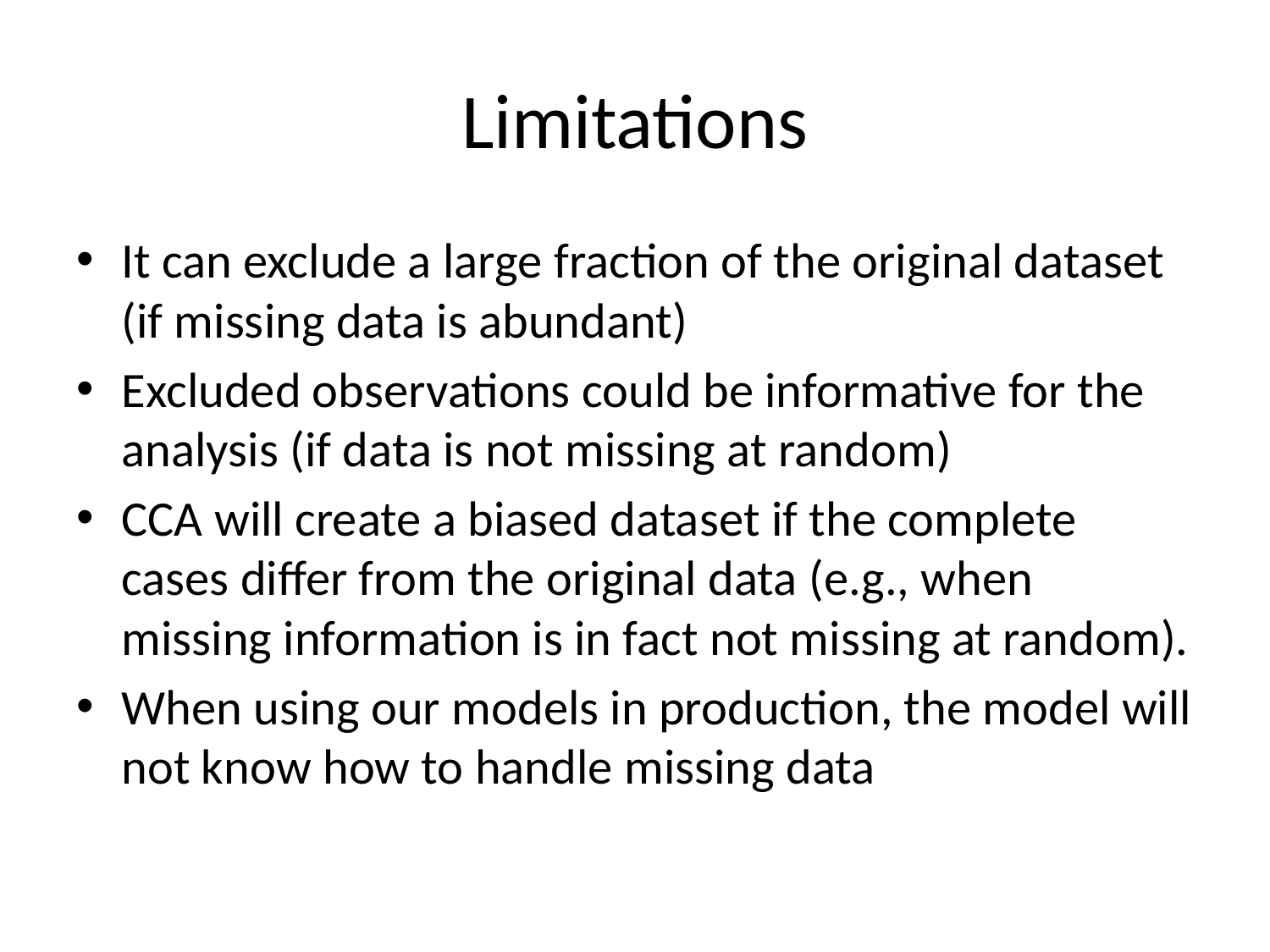

# Limitations
It can exclude a large fraction of the original dataset (if missing data is abundant)
Excluded observations could be informative for the analysis (if data is not missing at random)
CCA will create a biased dataset if the complete cases differ from the original data (e.g., when missing information is in fact not missing at random).
When using our models in production, the model will not know how to handle missing data